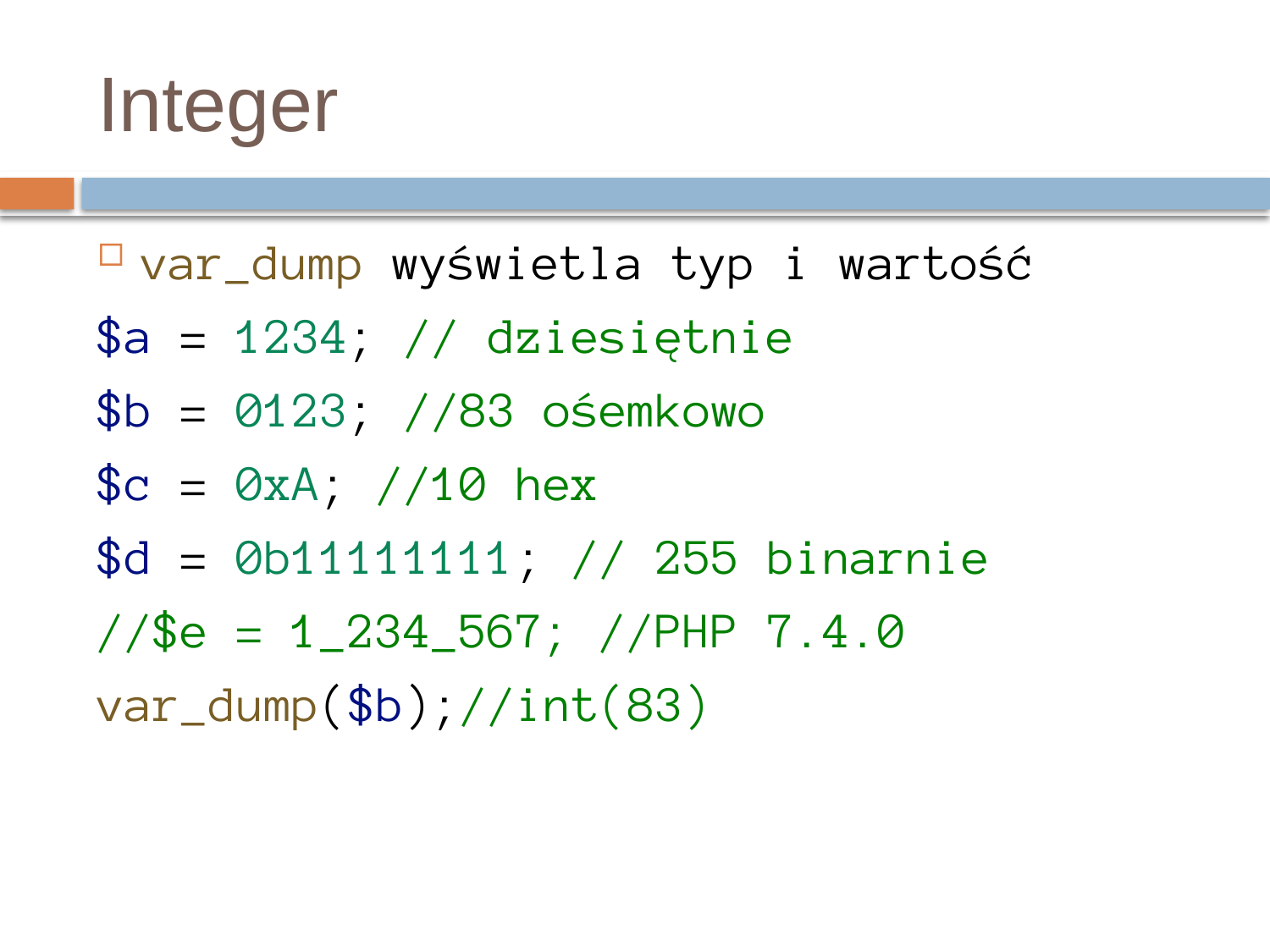

# Integer
var_dump wyświetla typ i wartość
$a = 1234; // dziesiętnie
$b = 0123; //83 ośemkowo
$c = 0xA; //10 hex
$d = 0b11111111; // 255 binarnie
//$e = 1_234_567; //PHP 7.4.0
var_dump($b);//int(83)